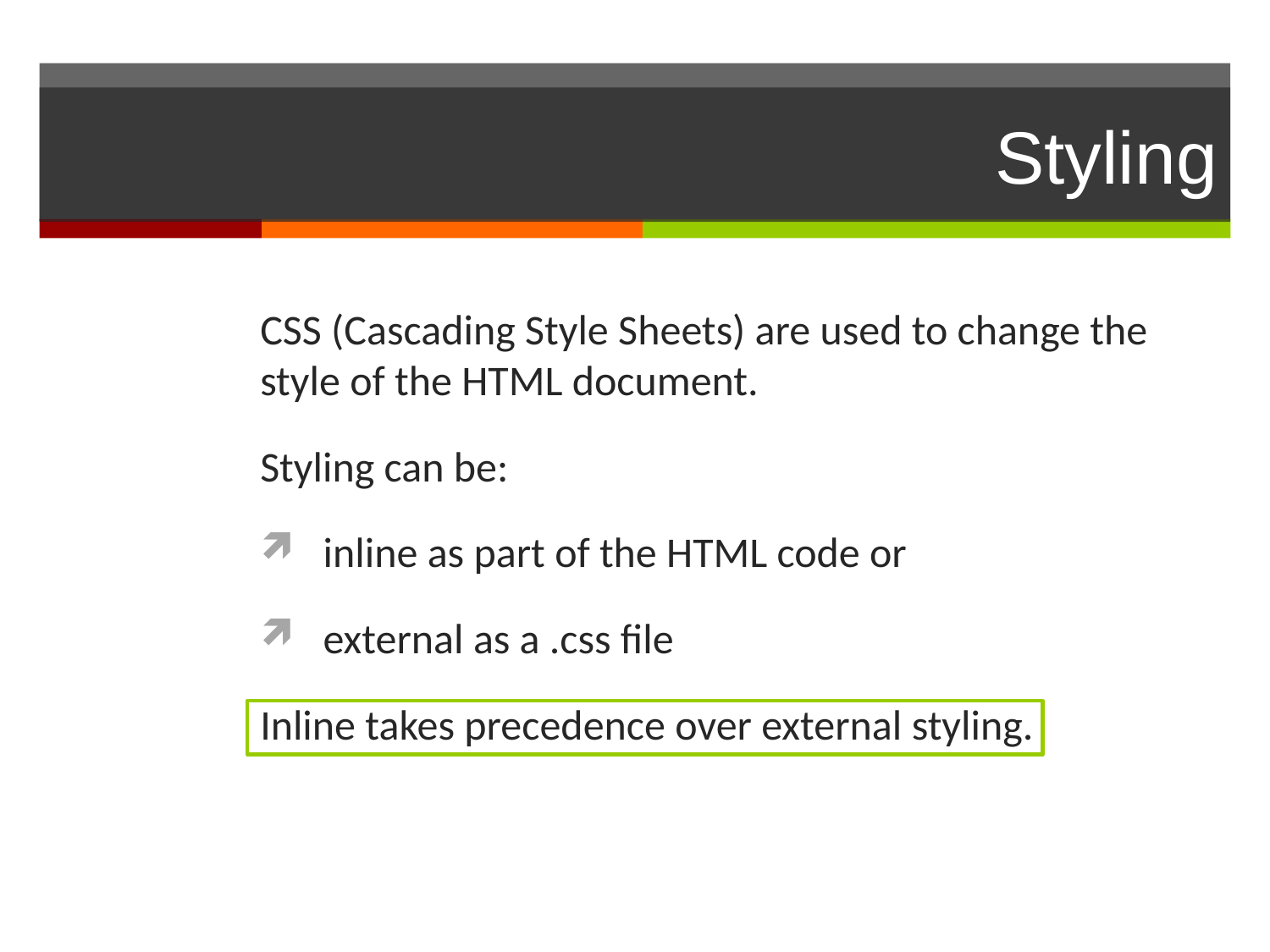

# Styling
CSS (Cascading Style Sheets) are used to change the style of the HTML document.
Styling can be:
inline as part of the HTML code or
external as a .css file
Inline takes precedence over external styling.